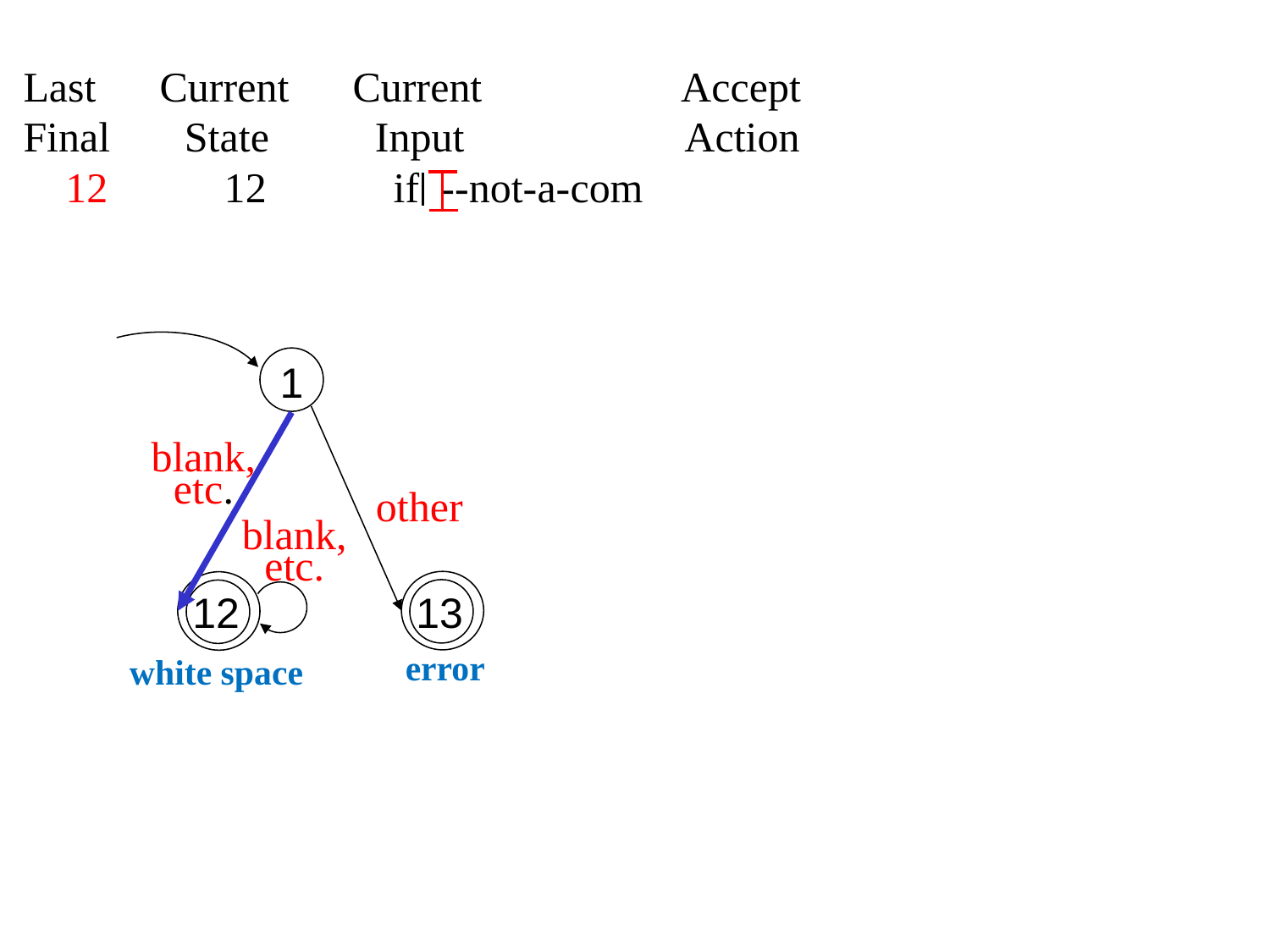

Last      Current      Current                   Accept
Final       State          Input                     Action
    12           12            if  --not-a-com

# Max length match (example)

1
blank,
etc.
other
blank,
etc.

13

12

error
white space
36